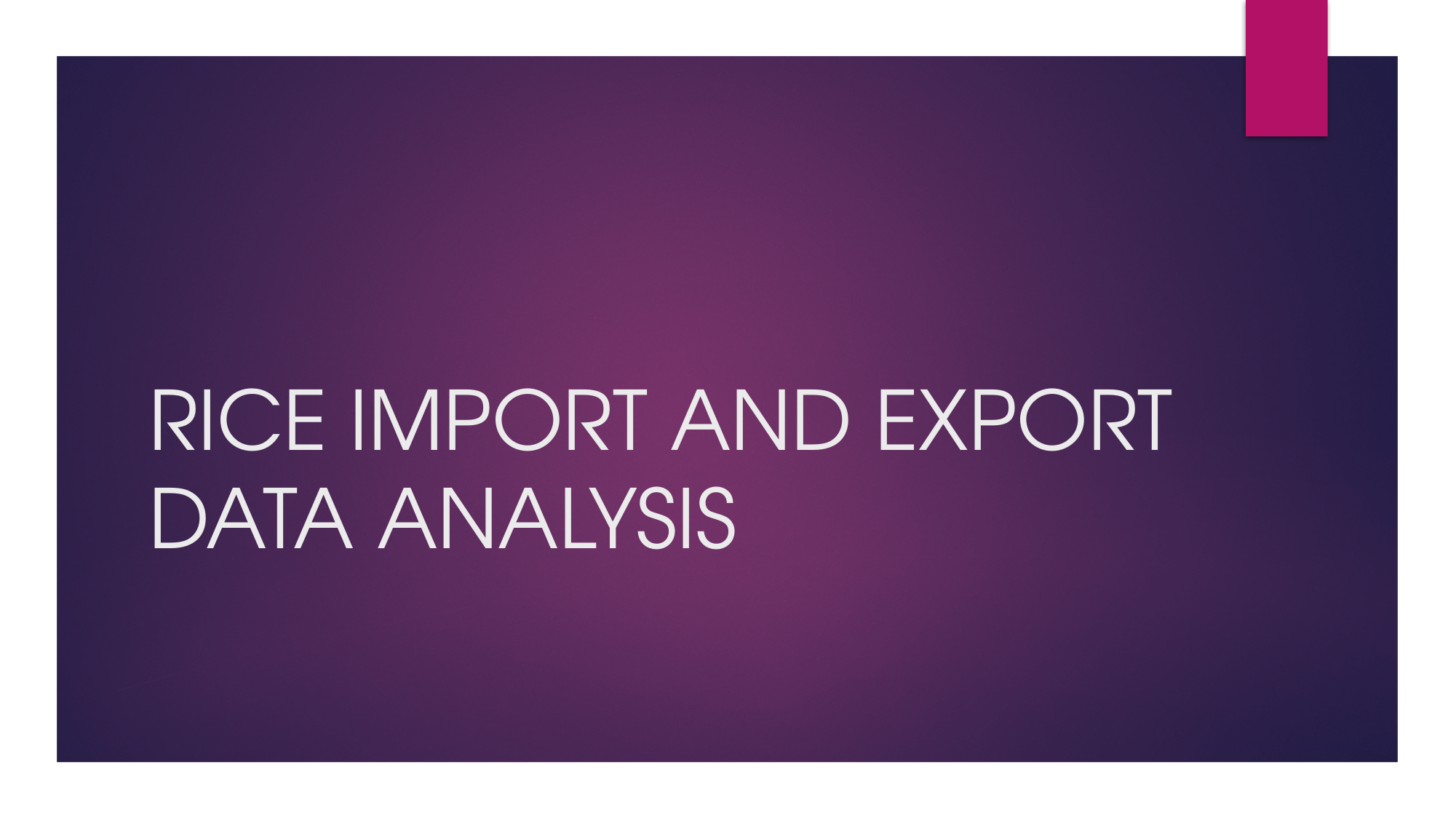

# RICE IMPORT AND EXPORT DATA ANALYSIS